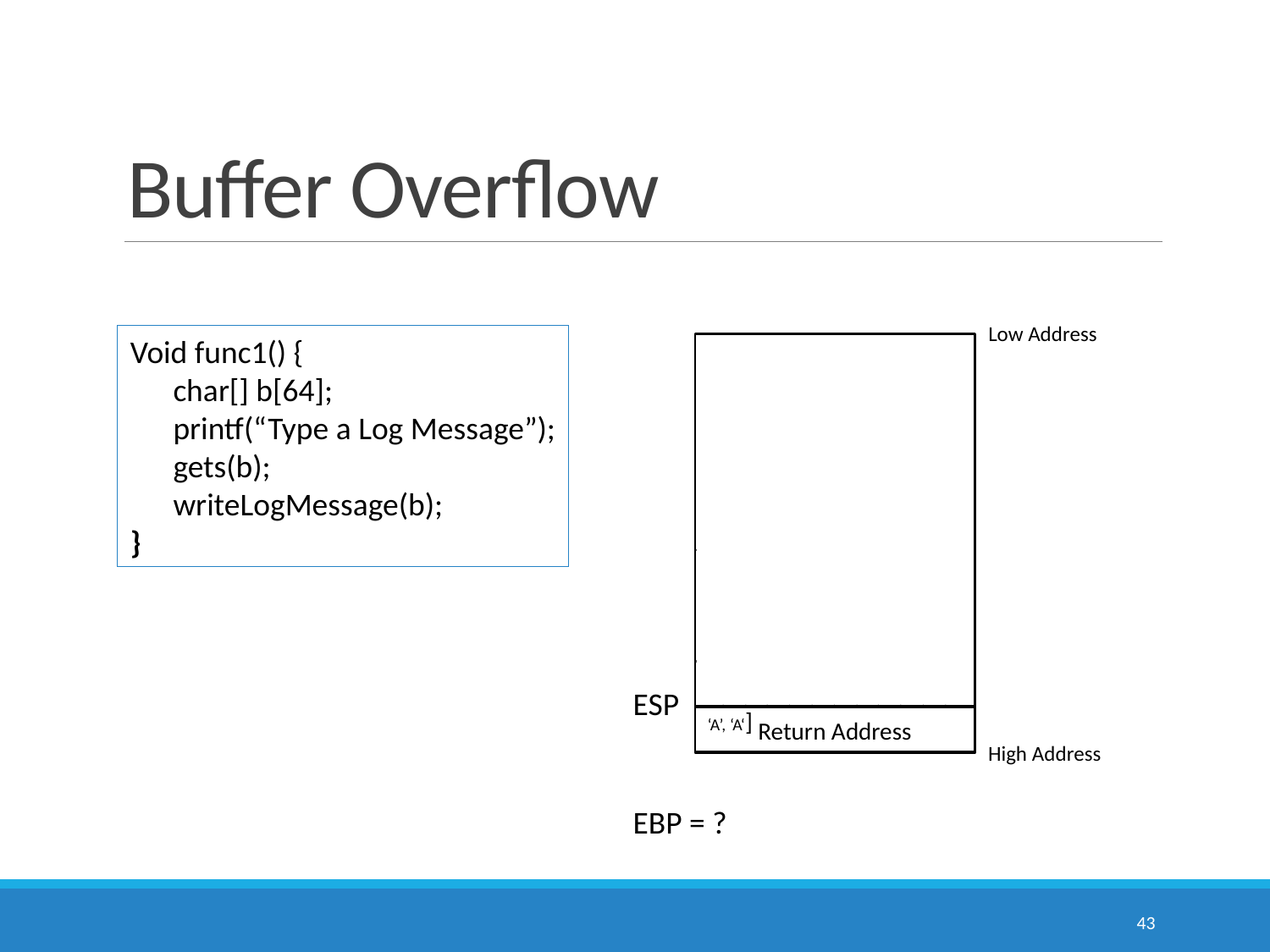

# Buffer Overflow
Low Address
Void func1() {
      char[] b[64];
      printf(“Type a Log Message”);
      gets(b);
      writeLogMessage(b);
}

b[64] = [‘A’, ‘A’, ‘A’, ‘A’, ‘A‘, ‘A’, ‘A’, ‘A’, ‘A’, ‘A‘, ‘A’, ‘A’, ‘A’, ‘A’, ‘A‘, ‘A’, ‘A’, ‘A’, ‘A’, ‘A‘, ‘A’, ‘A’, ‘A’, ‘A’, ‘A‘, ‘A’, ‘A’, ‘A’, ‘A’, ‘A‘, ‘A’, ‘A’, ‘A’, ‘A’, ‘A‘, ‘A’, ‘A’, ‘A’, ‘A’, ‘A‘, ‘A’, ‘A’, ‘A’, ‘A’, ‘A‘, ‘A’, ‘A’, ‘A’, ‘A’, ‘A‘, ‘A’, ‘A’, ‘A’, ‘A’, ‘A‘, ‘A’, ‘A’, ‘A’, ‘A’, ‘A‘, ‘A’, ‘A’, ‘A’, ‘A’, ‘A‘, ‘A’, ‘A’, ‘A’, ‘A’, ‘A‘, ‘A’, ‘A’, ‘A’, ‘A’, ‘A‘]
Old EBP
ESP
Return Address
High Address
EBP = ?
43